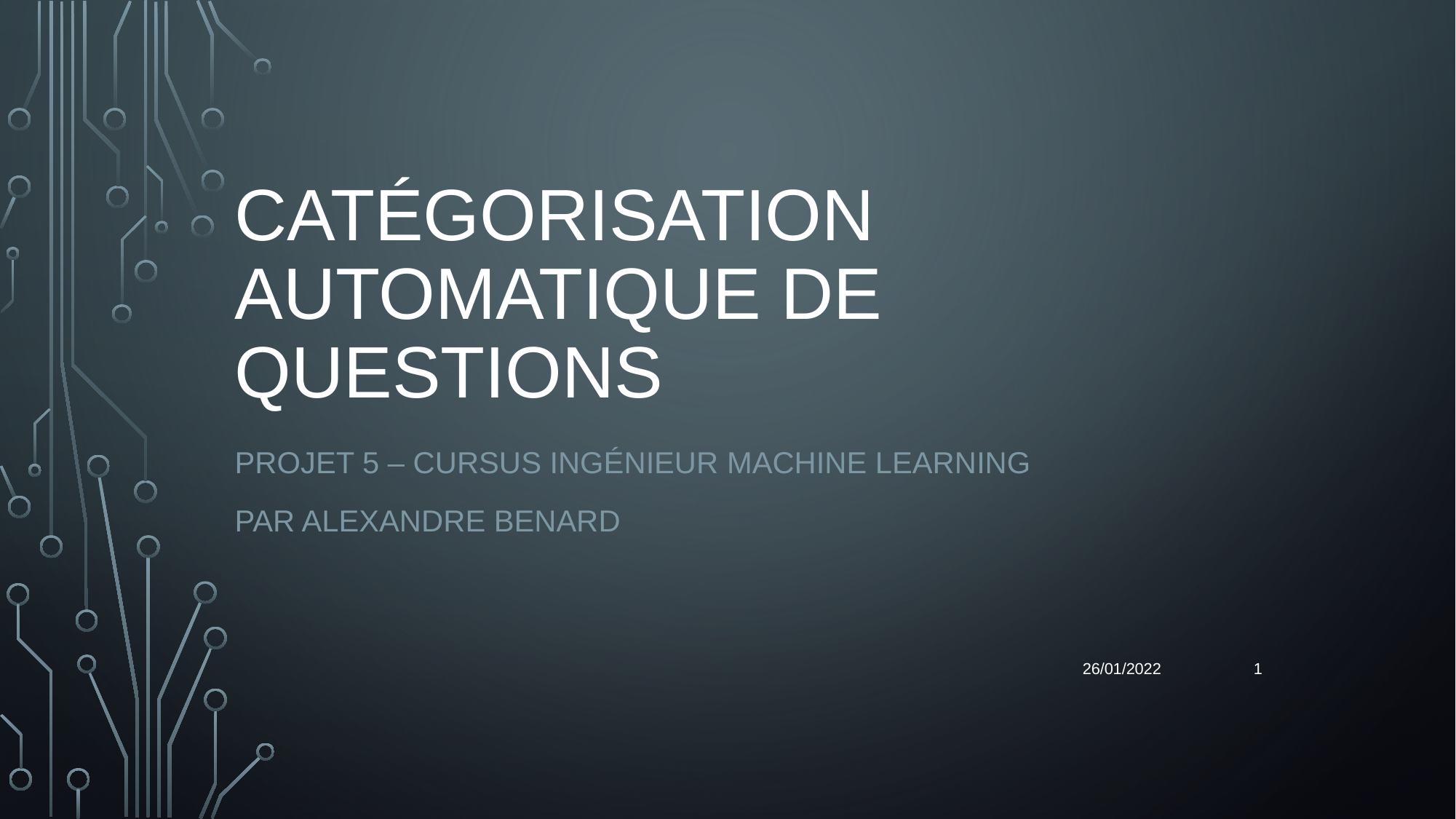

# Catégorisation automatique de questions
Projet 5 – Cursus ingénieur Machine learning
Par Alexandre BENARD
1
26/01/2022